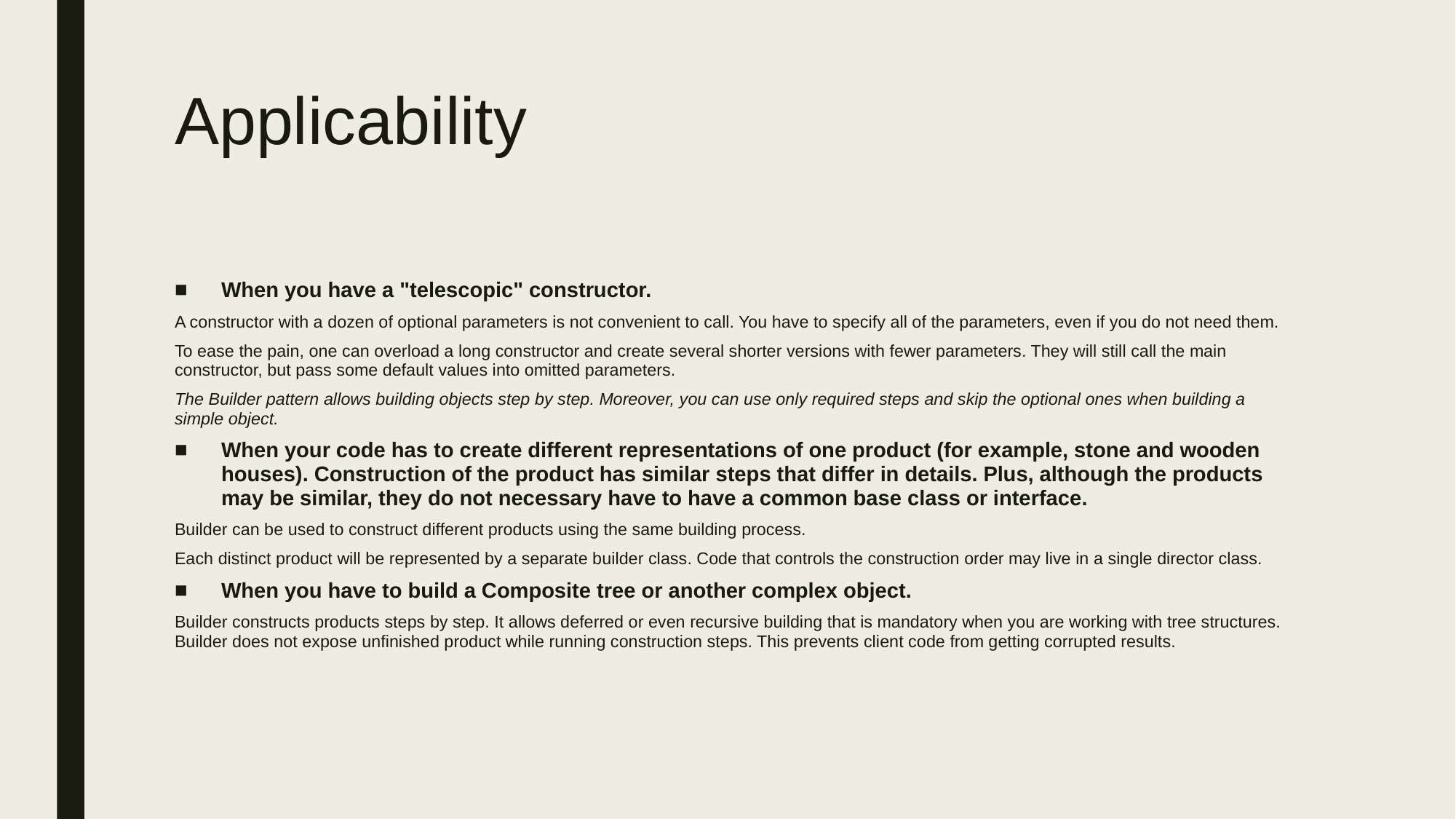

# Applicability
When you have a "telescopic" constructor.
A constructor with a dozen of optional parameters is not convenient to call. You have to specify all of the parameters, even if you do not need them.
To ease the pain, one can overload a long constructor and create several shorter versions with fewer parameters. They will still call the main constructor, but pass some default values into omitted parameters.
The Builder pattern allows building objects step by step. Moreover, you can use only required steps and skip the optional ones when building a simple object.
When your code has to create different representations of one product (for example, stone and wooden houses). Construction of the product has similar steps that differ in details. Plus, although the products may be similar, they do not necessary have to have a common base class or interface.
Builder can be used to construct different products using the same building process.
Each distinct product will be represented by a separate builder class. Code that controls the construction order may live in a single director class.
When you have to build a Composite tree or another complex object.
Builder constructs products steps by step. It allows deferred or even recursive building that is mandatory when you are working with tree structures. Builder does not expose unfinished product while running construction steps. This prevents client code from getting corrupted results.